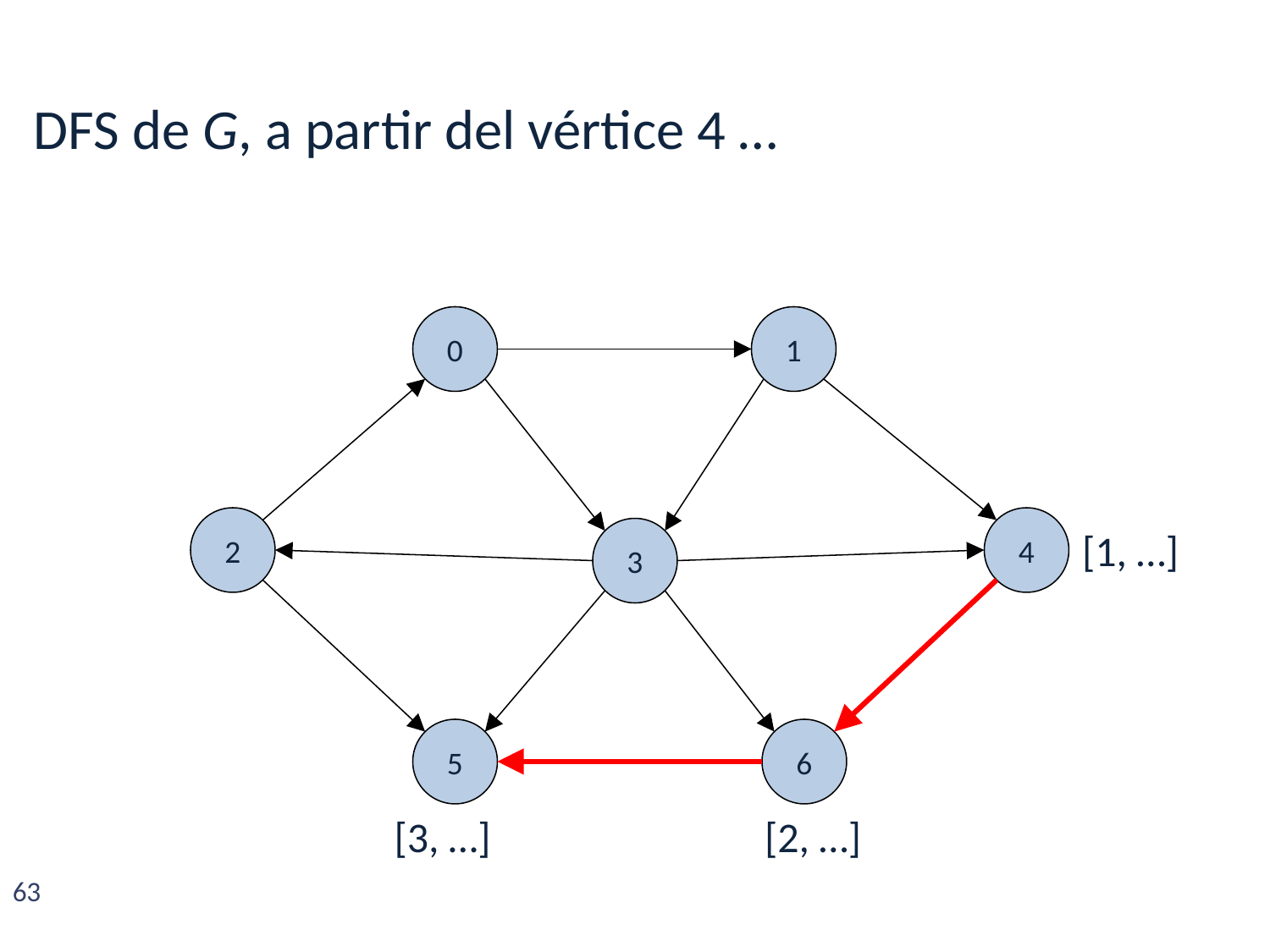

dfs de G, a partir del vértice 4 …
0
1
2
4
3
[1, …]
5
6
[3, …]
[2, …]
63